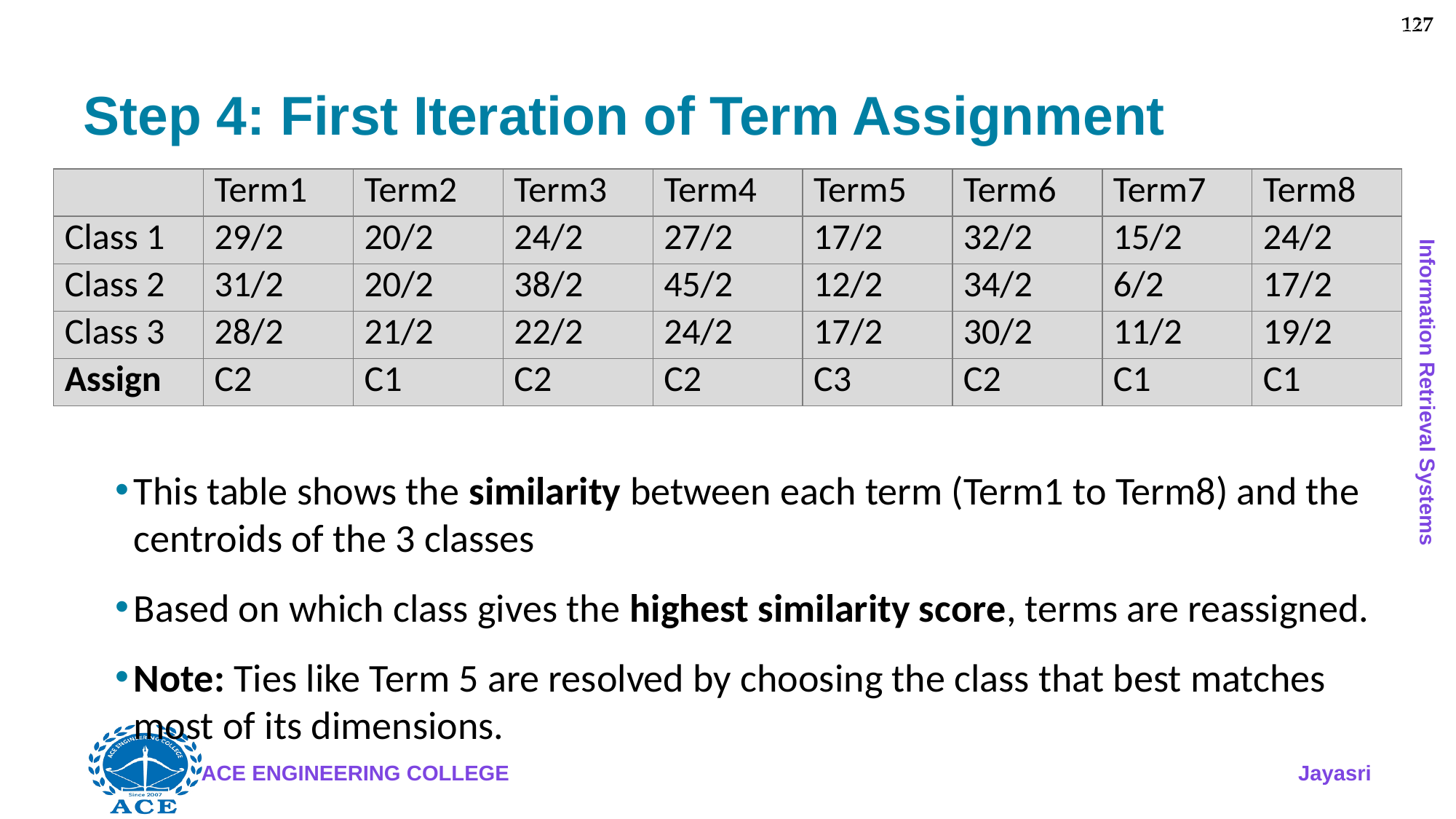

127
# Step 4: First Iteration of Term Assignment
|  | Term1 | Term2 | Term3 | Term4 | Term5 | Term6 | Term7 | Term8 |
| --- | --- | --- | --- | --- | --- | --- | --- | --- |
| Class 1 | 29/2 | 20/2 | 24/2 | 27/2 | 17/2 | 32/2 | 15/2 | 24/2 |
| Class 2 | 31/2 | 20/2 | 38/2 | 45/2 | 12/2 | 34/2 | 6/2 | 17/2 |
| Class 3 | 28/2 | 21/2 | 22/2 | 24/2 | 17/2 | 30/2 | 11/2 | 19/2 |
| Assign | C2 | C1 | C2 | C2 | C3 | C2 | C1 | C1 |
This table shows the similarity between each term (Term1 to Term8) and the centroids of the 3 classes
Based on which class gives the highest similarity score, terms are reassigned.
Note: Ties like Term 5 are resolved by choosing the class that best matches most of its dimensions.